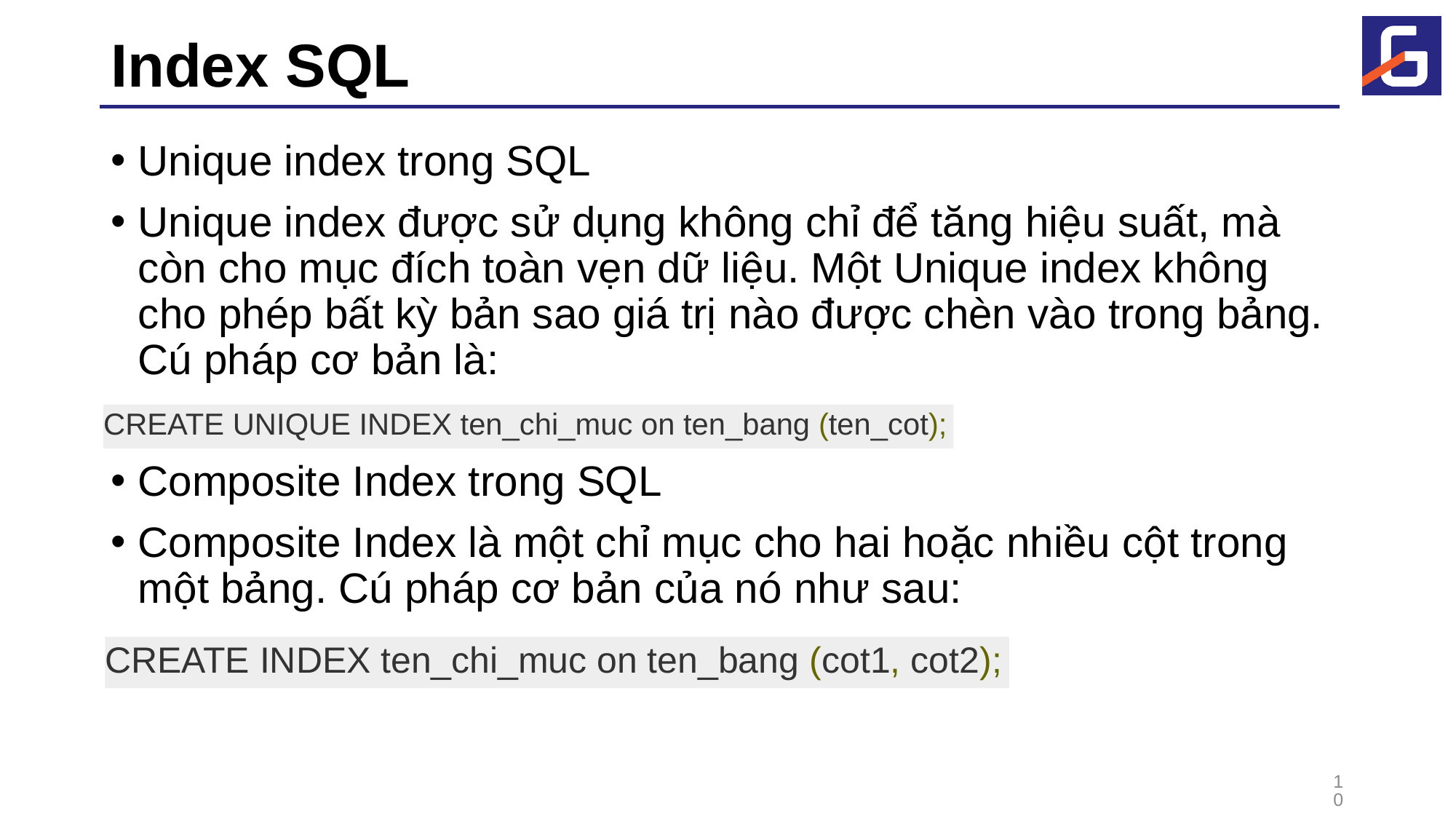

# Index SQL
Unique index trong SQL
Unique index được sử dụng không chỉ để tăng hiệu suất, mà còn cho mục đích toàn vẹn dữ liệu. Một Unique index không cho phép bất kỳ bản sao giá trị nào được chèn vào trong bảng. Cú pháp cơ bản là:

Composite Index trong SQL
Composite Index là một chỉ mục cho hai hoặc nhiều cột trong một bảng. Cú pháp cơ bản của nó như sau:

CREATE UNIQUE INDEX ten_chi_muc on ten_bang (ten_cot);
CREATE INDEX ten_chi_muc on ten_bang (cot1, cot2);
10